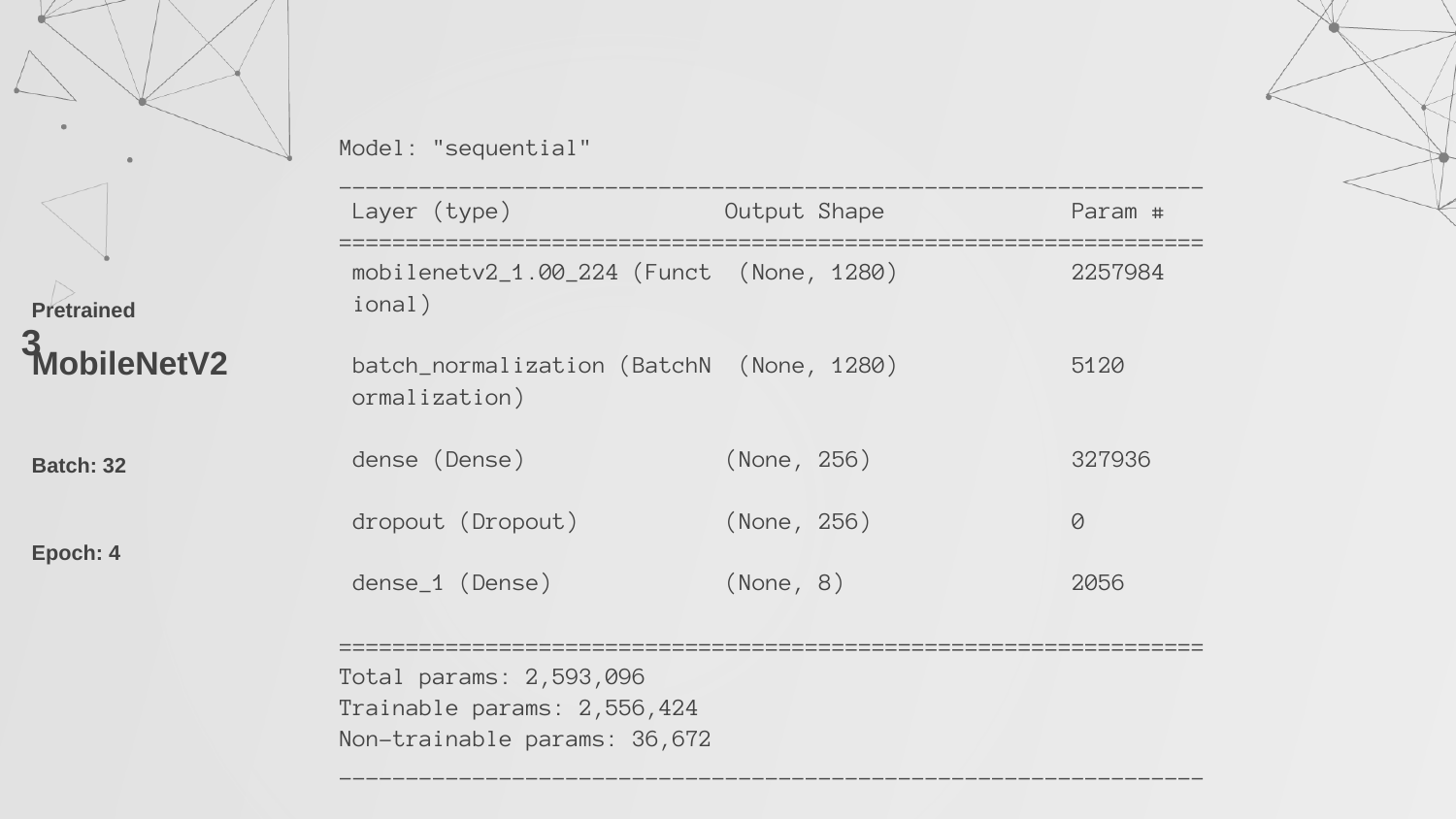

Model: "sequential"
_________________________________________________________________
 Layer (type)                Output Shape              Param #
=================================================================
 mobilenetv2_1.00_224 (Funct  (None, 1280)             2257984
 ional)

 batch_normalization (BatchN  (None, 1280)             5120
 ormalization)

 dense (Dense)               (None, 256)               327936

 dropout (Dropout)           (None, 256)               0

 dense_1 (Dense)             (None, 8)                 2056

=================================================================
Total params: 2,593,096
Trainable params: 2,556,424
Non-trainable params: 36,672
_________________________________________________________________
3
Pretrained
MobileNetV2

Batch: 32

Epoch: 4